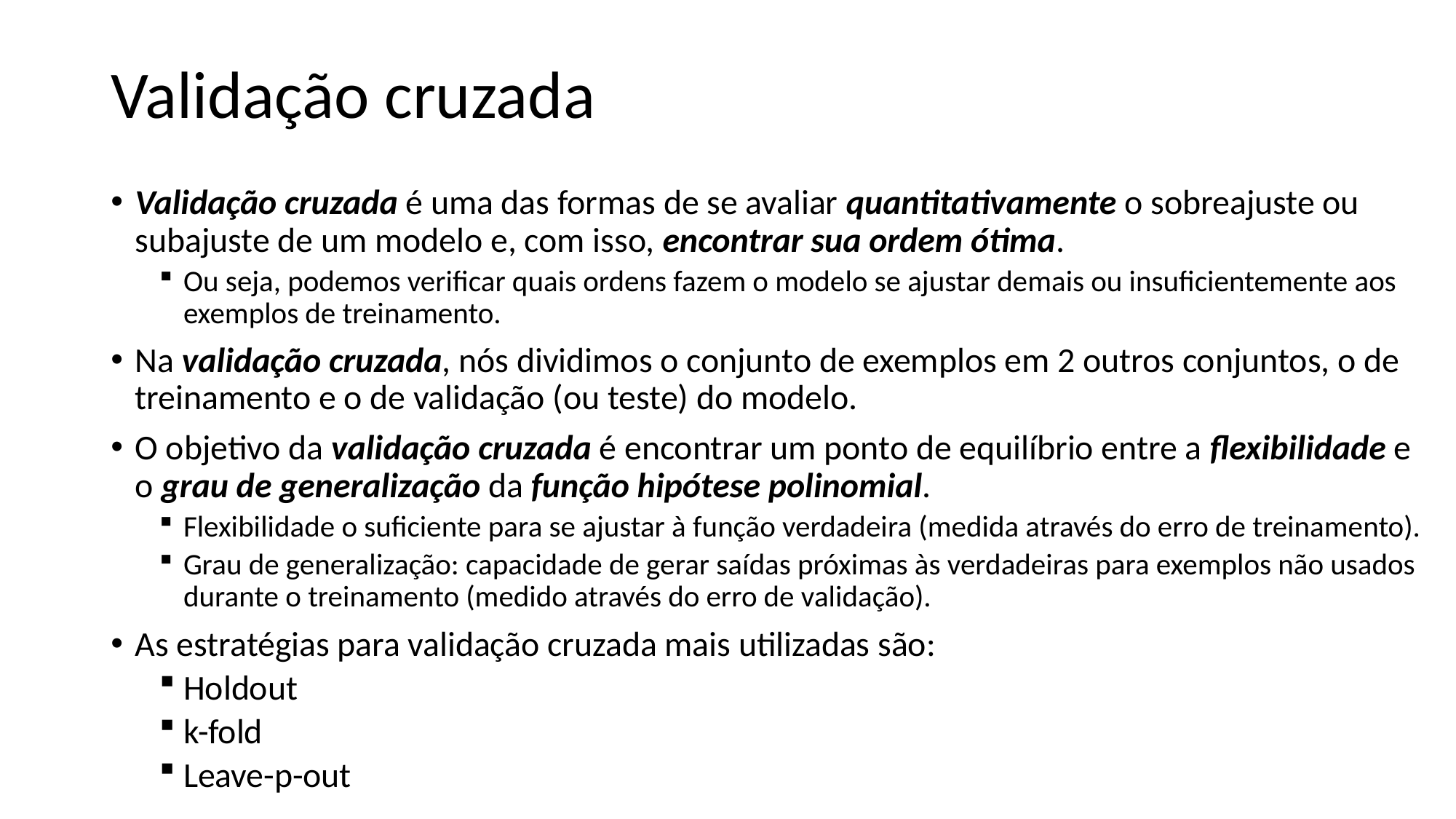

# Validação cruzada
Validação cruzada é uma das formas de se avaliar quantitativamente o sobreajuste ou subajuste de um modelo e, com isso, encontrar sua ordem ótima.
Ou seja, podemos verificar quais ordens fazem o modelo se ajustar demais ou insuficientemente aos exemplos de treinamento.
Na validação cruzada, nós dividimos o conjunto de exemplos em 2 outros conjuntos, o de treinamento e o de validação (ou teste) do modelo.
O objetivo da validação cruzada é encontrar um ponto de equilíbrio entre a flexibilidade e o grau de generalização da função hipótese polinomial.
Flexibilidade o suficiente para se ajustar à função verdadeira (medida através do erro de treinamento).
Grau de generalização: capacidade de gerar saídas próximas às verdadeiras para exemplos não usados durante o treinamento (medido através do erro de validação).
As estratégias para validação cruzada mais utilizadas são:
Holdout
k-fold
Leave-p-out